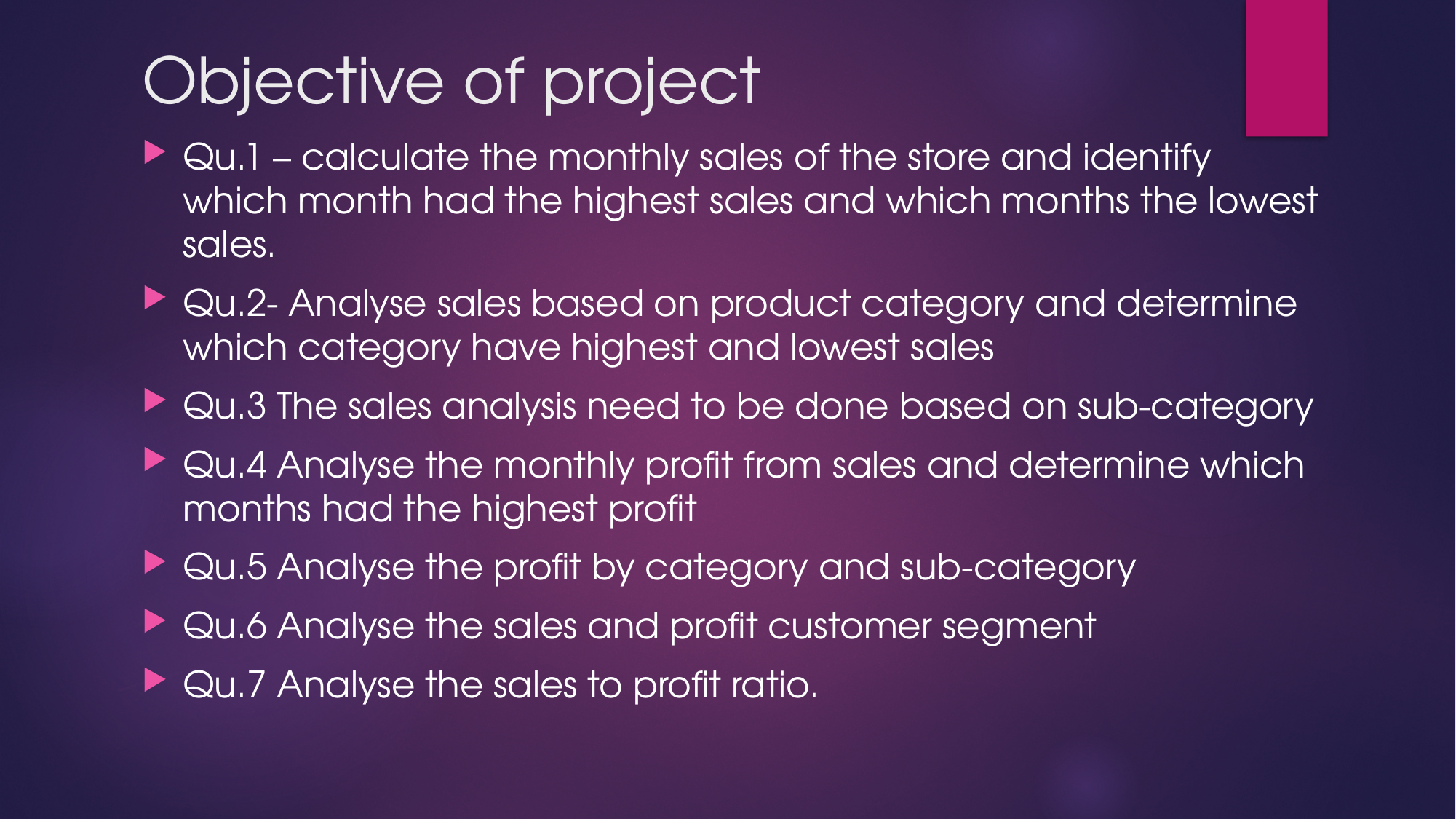

# Objective of project
Qu.1 – calculate the monthly sales of the store and identify which month had the highest sales and which months the lowest sales.
Qu.2- Analyse sales based on product category and determine which category have highest and lowest sales
Qu.3 The sales analysis need to be done based on sub-category
Qu.4 Analyse the monthly profit from sales and determine which months had the highest profit
Qu.5 Analyse the profit by category and sub-category
Qu.6 Analyse the sales and profit customer segment
Qu.7 Analyse the sales to profit ratio.